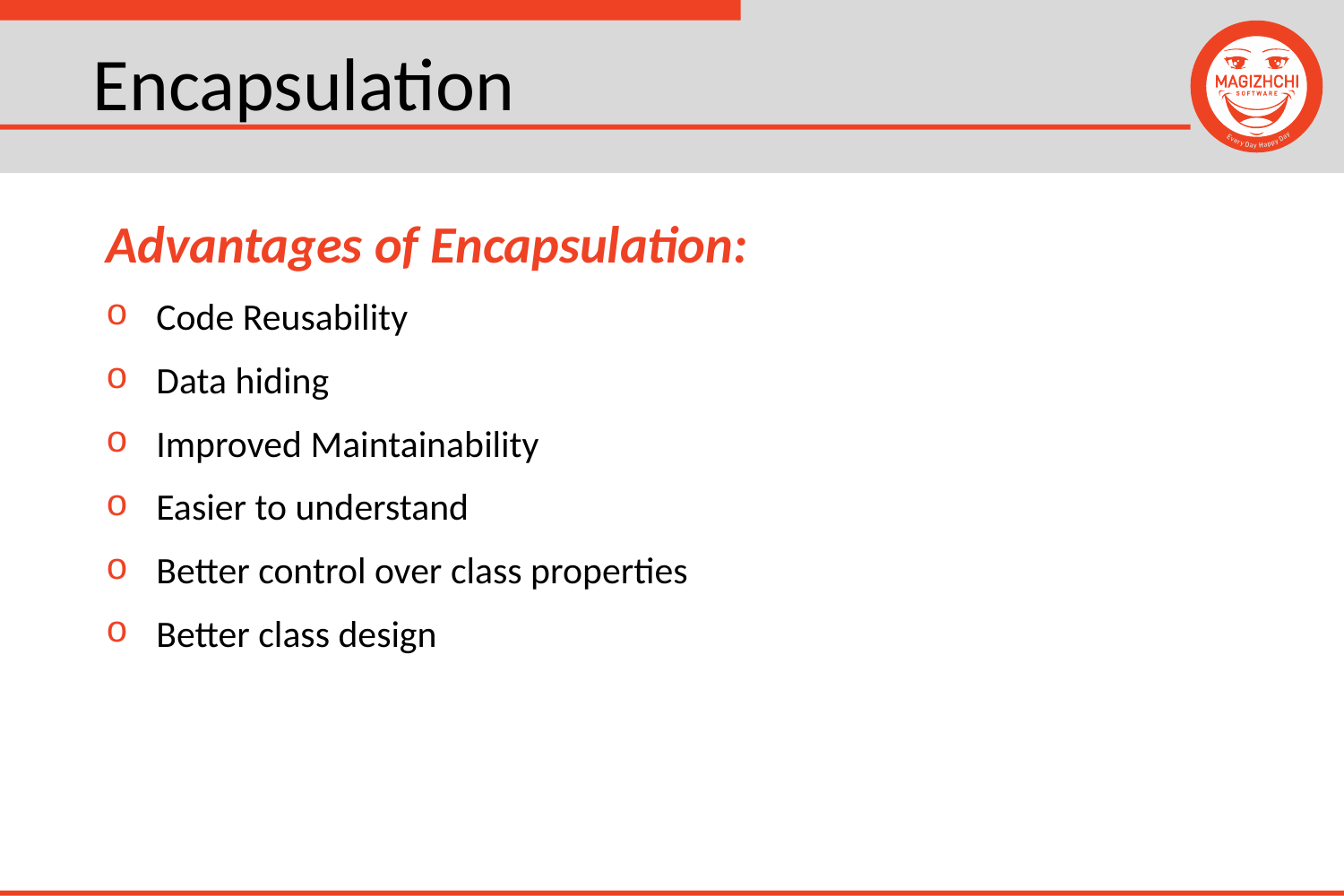

# Encapsulation
Advantages of Encapsulation:
Code Reusability
Data hiding
Improved Maintainability
Easier to understand
Better control over class properties
Better class design